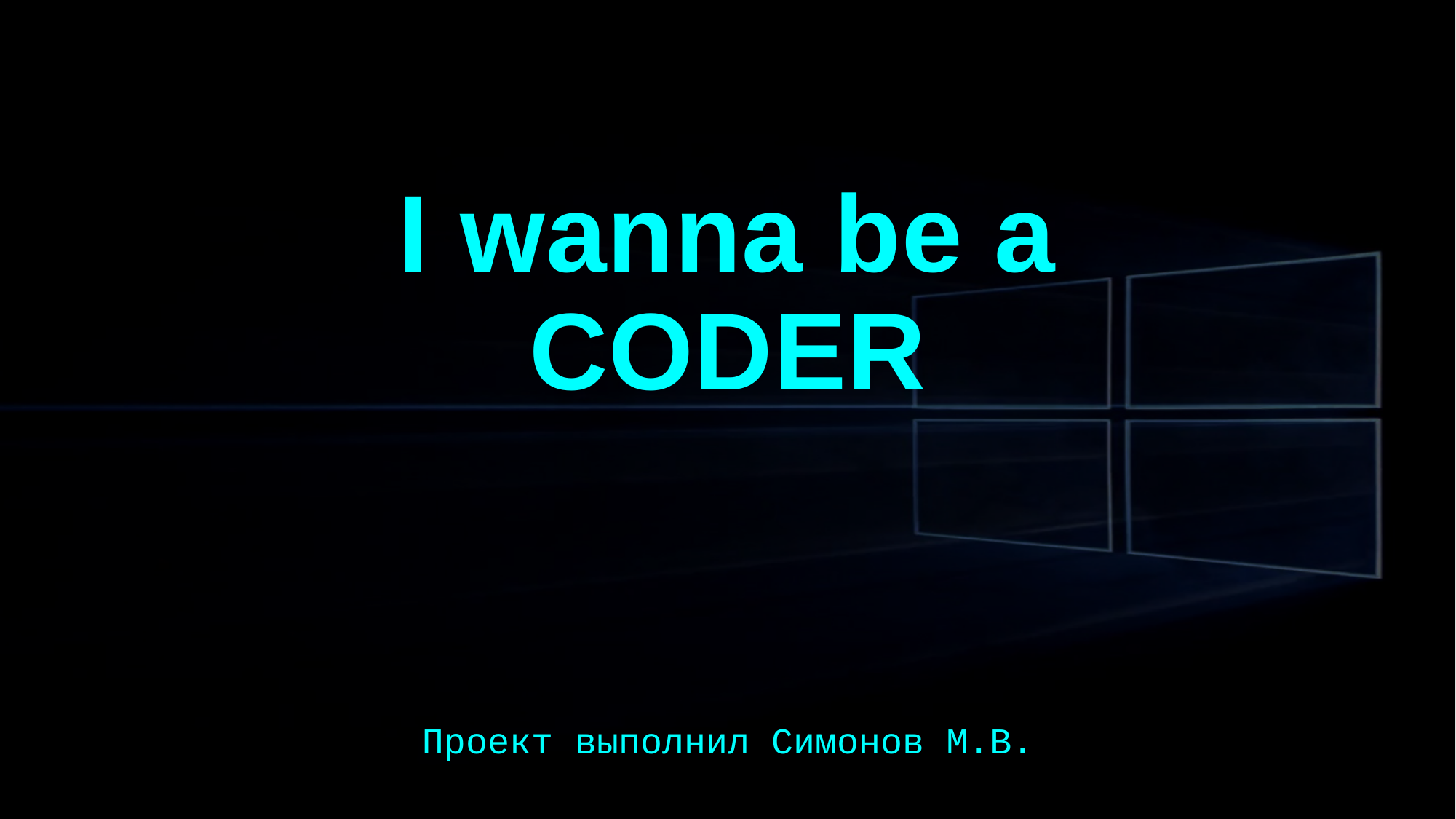

# I wanna be a CODER
Проект выполнил Симонов М.В.